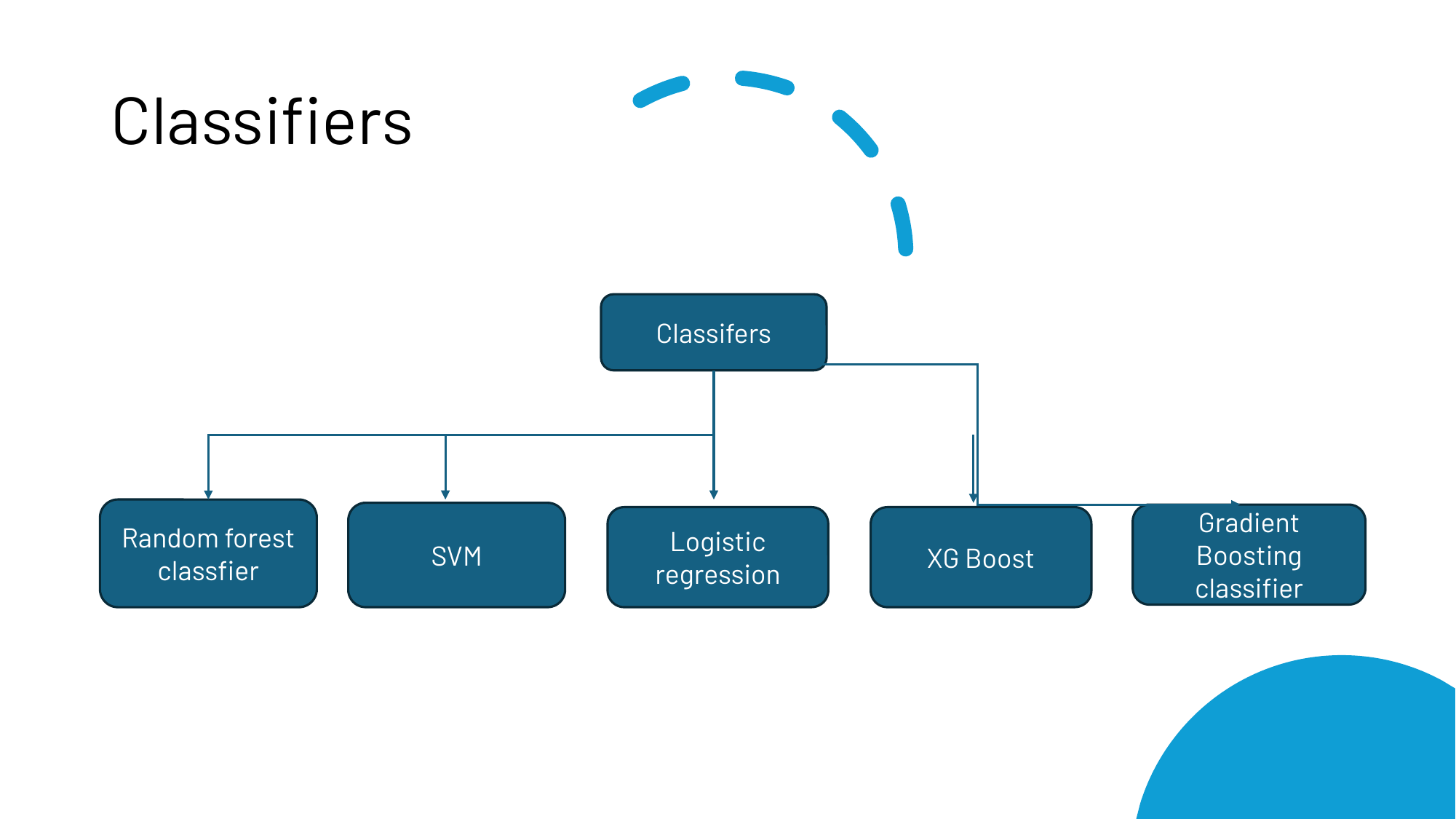

# Classifiers

Classifers
Random forest classfier
SVM
Gradient Boosting classifier
Logistic regression
XG Boost